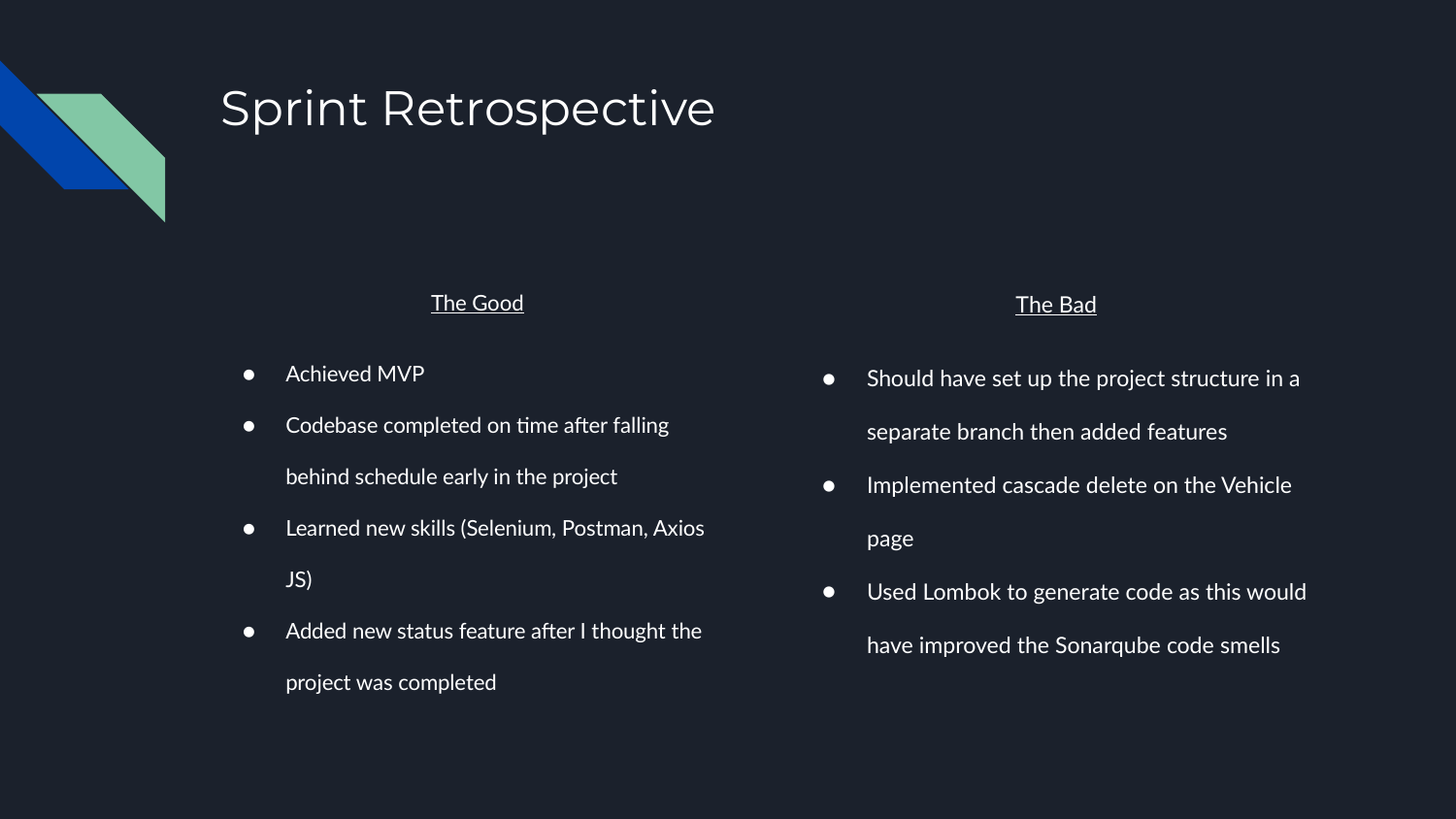

# Sprint Retrospective
The Good
Achieved MVP
Codebase completed on time after falling behind schedule early in the project
Learned new skills (Selenium, Postman, Axios JS)
Added new status feature after I thought the project was completed
The Bad
Should have set up the project structure in a separate branch then added features
Implemented cascade delete on the Vehicle page
Used Lombok to generate code as this would have improved the Sonarqube code smells